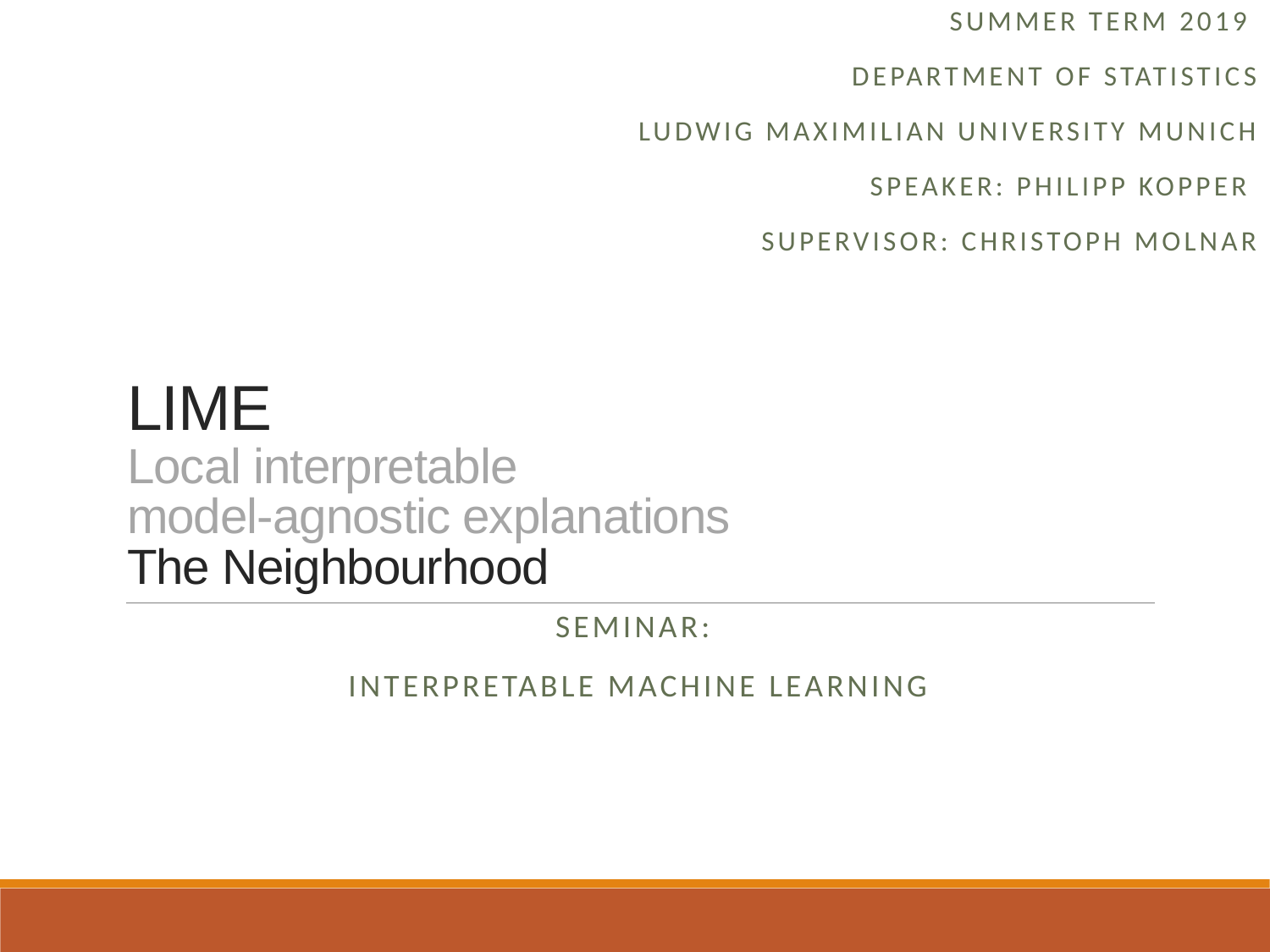

Summer term 2019
Department of Statistics
Ludwig Maximilian University Munich
Speaker: Philipp Kopper
Supervisor: Christoph Molnar
# LIME Local interpretable model-agnostic explanations The Neighbourhood
Seminar:
Interpretable Machine Learning